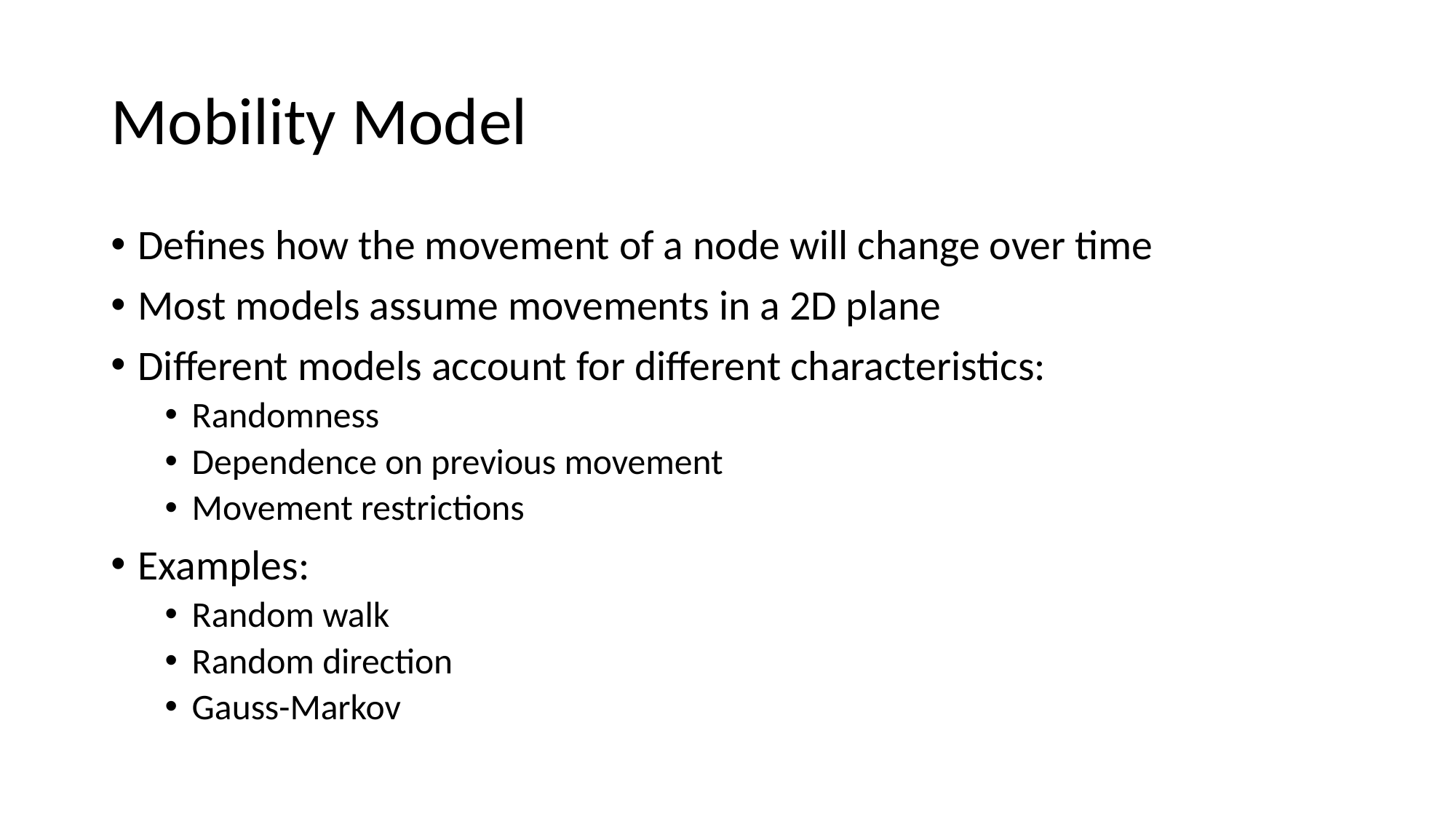

# Mobility Model
Defines how the movement of a node will change over time
Most models assume movements in a 2D plane
Different models account for different characteristics:
Randomness
Dependence on previous movement
Movement restrictions
Examples:
Random walk
Random direction
Gauss-Markov